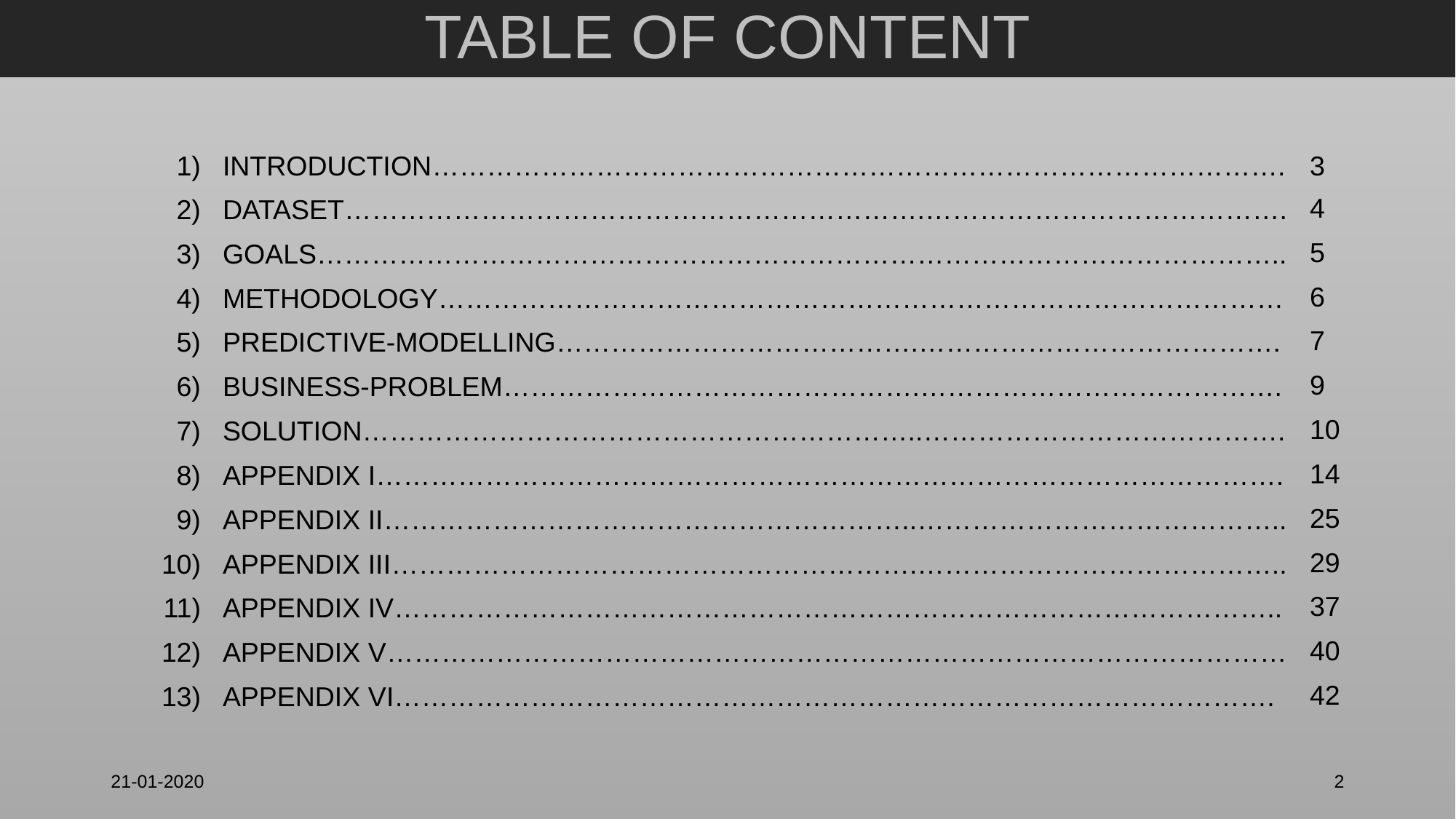

# TABLE OF CONTENT
| 1) | INTRODUCTION…………………………………………………………………………………. | 3 |
| --- | --- | --- |
| 2) | DATASET……………………………………………………….…………………………………. | 4 |
| 3) | GOALS…………………………………………………………………………………………….. | 5 |
| 4) | METHODOLOGY………………………………………………………………………………… | 6 |
| 5) | PREDICTIVE-MODELLING………………………………….…………………………………. | 7 |
| 6) | BUSINESS-PROBLEM……………………………………….…………………………………. | 9 |
| 7) | SOLUTION……………………………………………………..…………………………………. | 10 |
| 8) | APPENDIX I………………………………………………………………………………………. | 14 |
| 9) | APPENDIX II…………………………………………………..………………………………….. | 25 |
| 10) | APPENDIX III………………………………………………….………………………………….. | 29 |
| 11) | APPENDIX IV…………………………………………………………………………………….. | 37 |
| 12) | APPENDIX V……………………………………………………………………………………… | 40 |
| 13) | APPENDIX VI……………………………………………………………………………………. | 42 |
21-01-2020
2